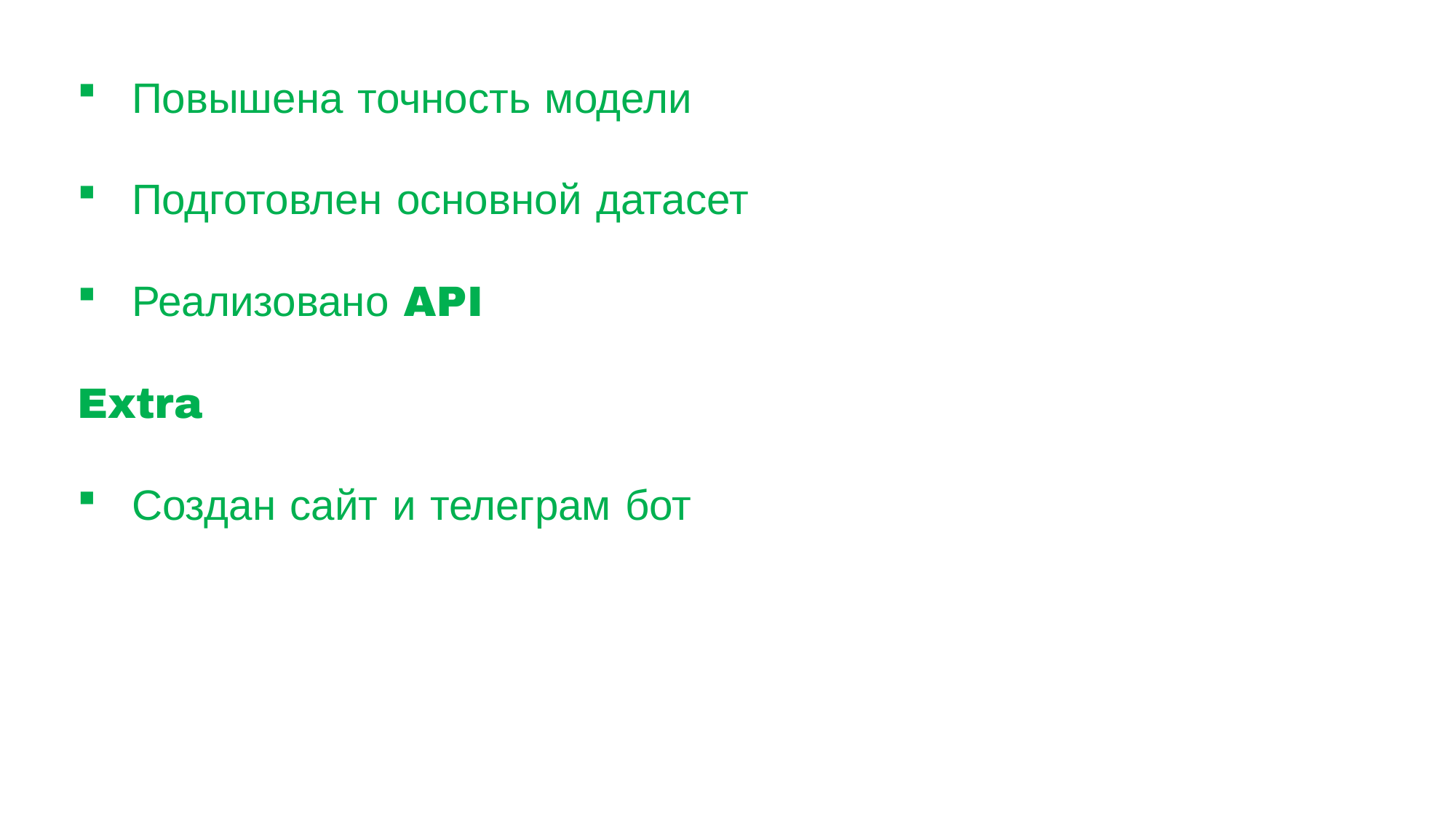

Повышена точность модели

Подготовлен основной датасет

Реализовано API

Extra

Создан сайт и телеграм бот